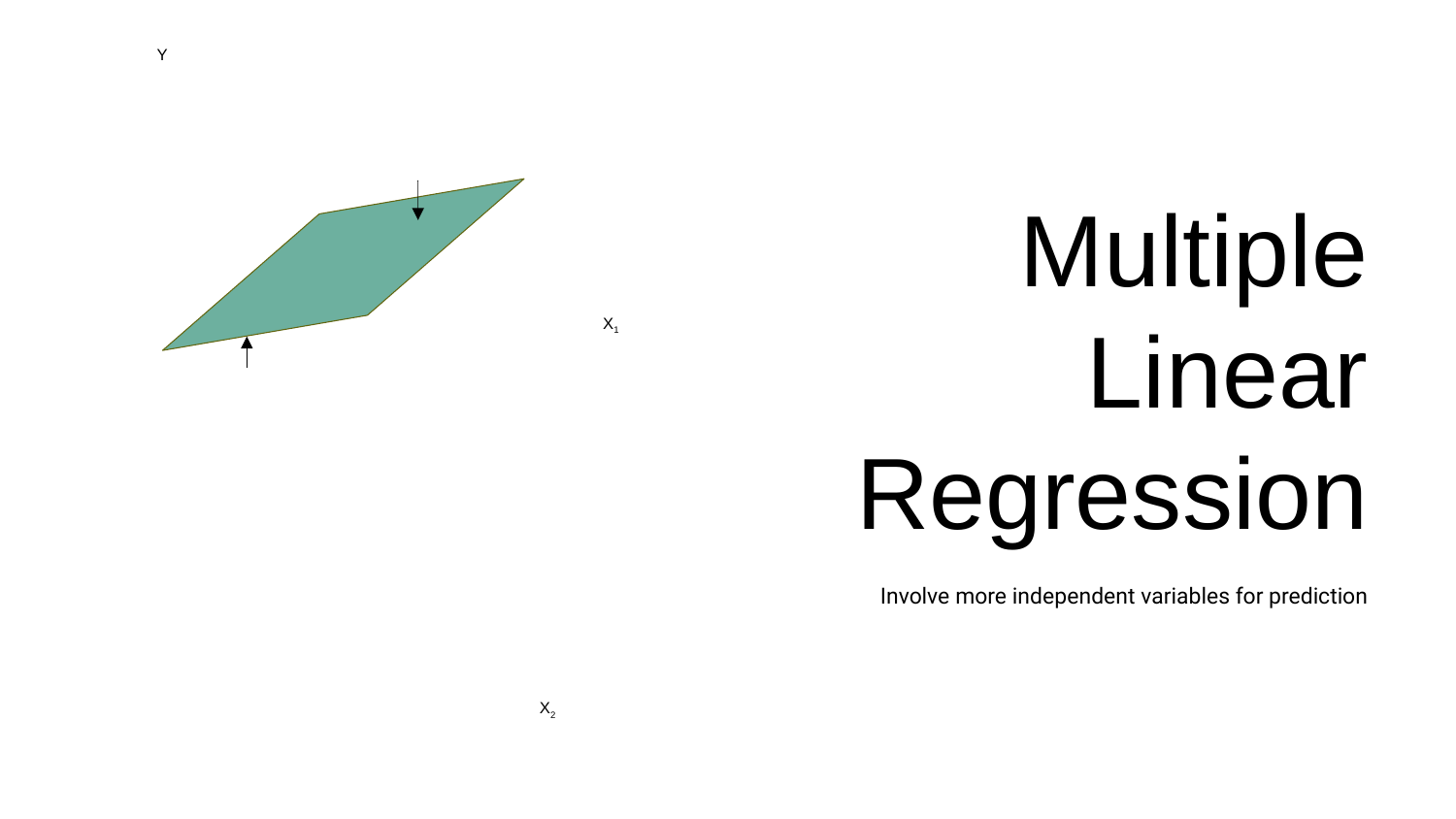

Y

# Multiple Linear Regression
X1
Involve more independent variables for prediction
X2